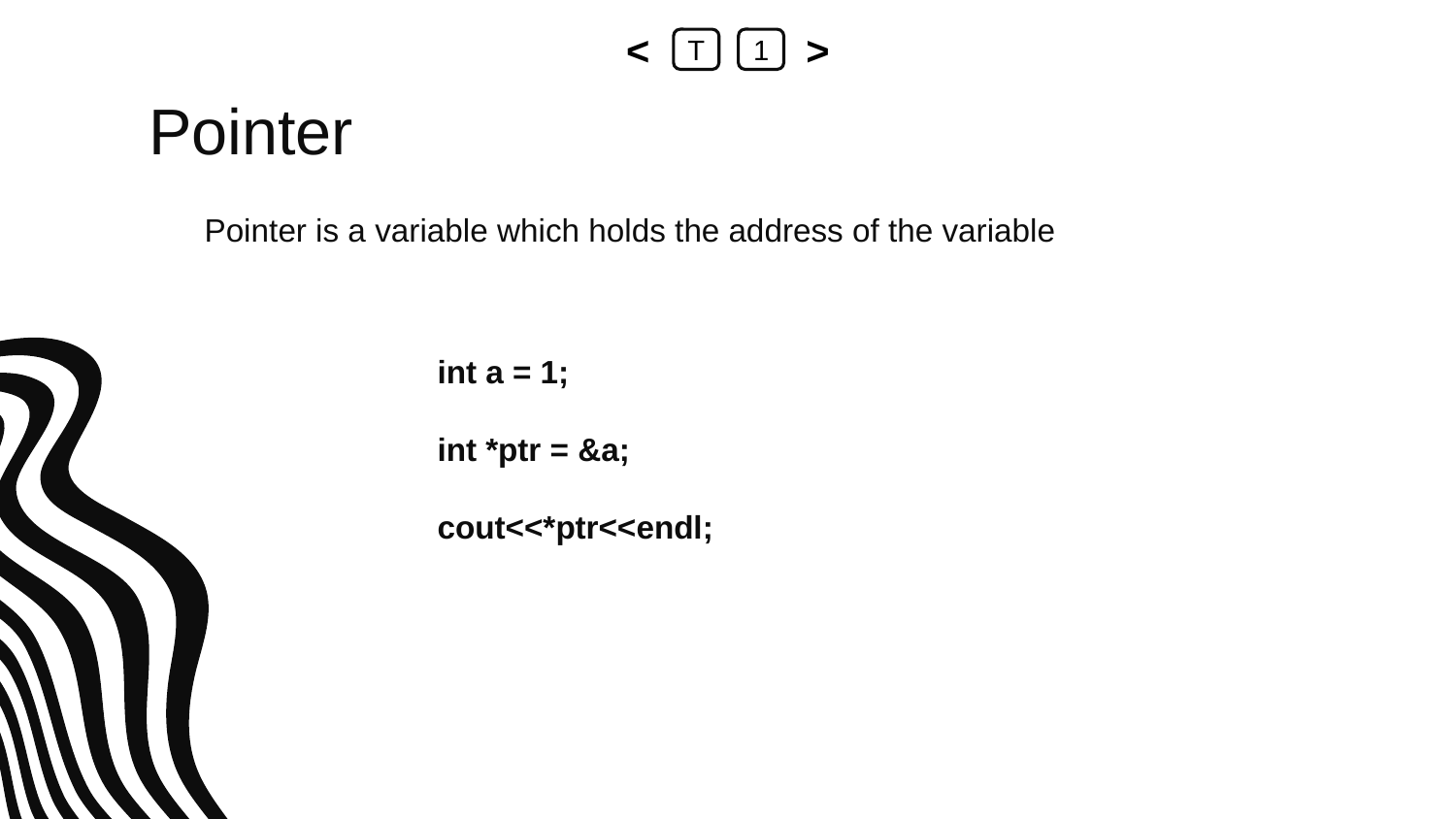

<
T
1
>
# Pointer
Pointer is a variable which holds the address of the variable
int a = 1;

int *ptr = &a;

cout<<*ptr<<endl;